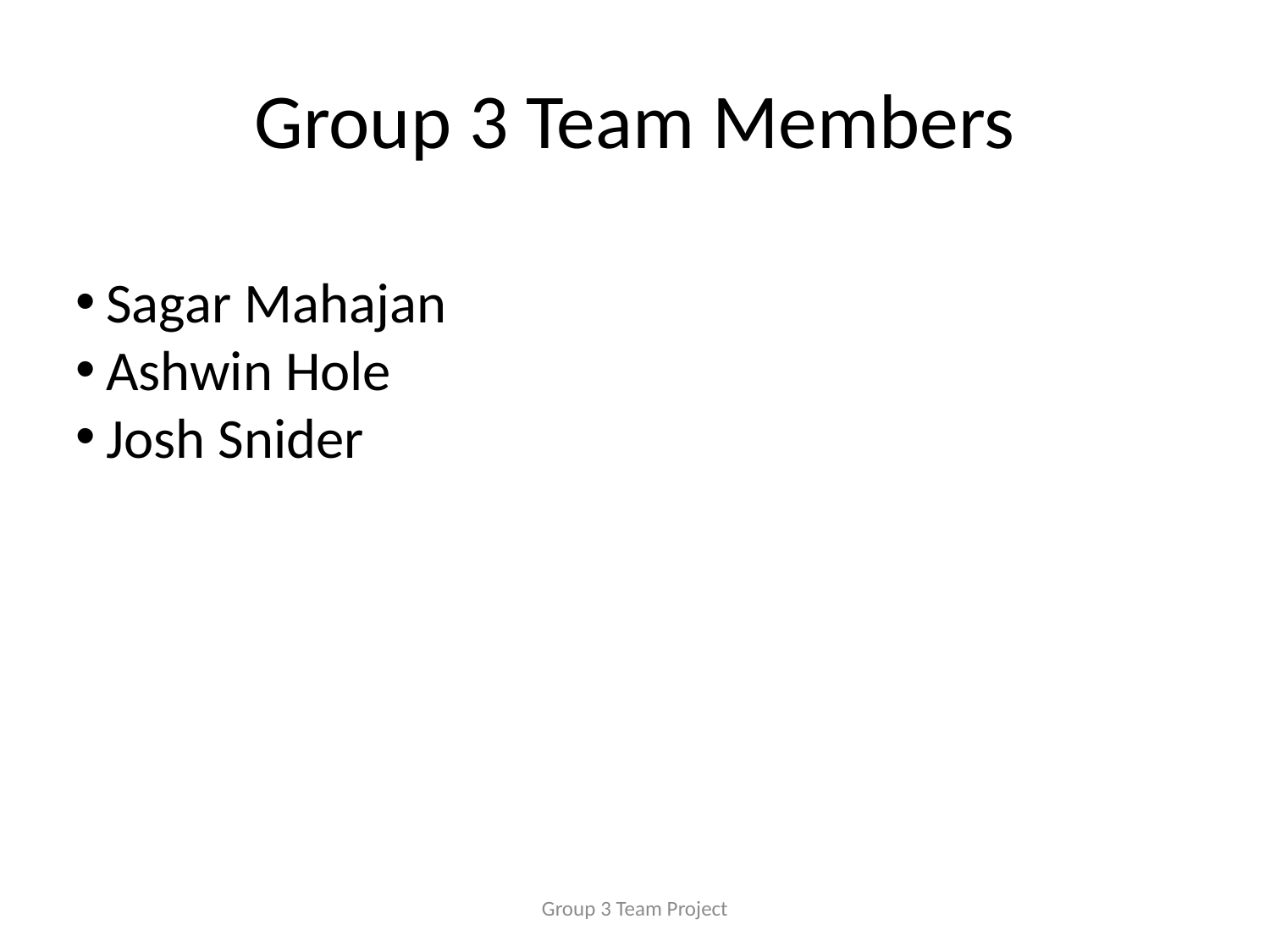

Group 3 Team Members

Sagar Mahajan
Ashwin Hole
Josh Snider
Group 3 Team Project